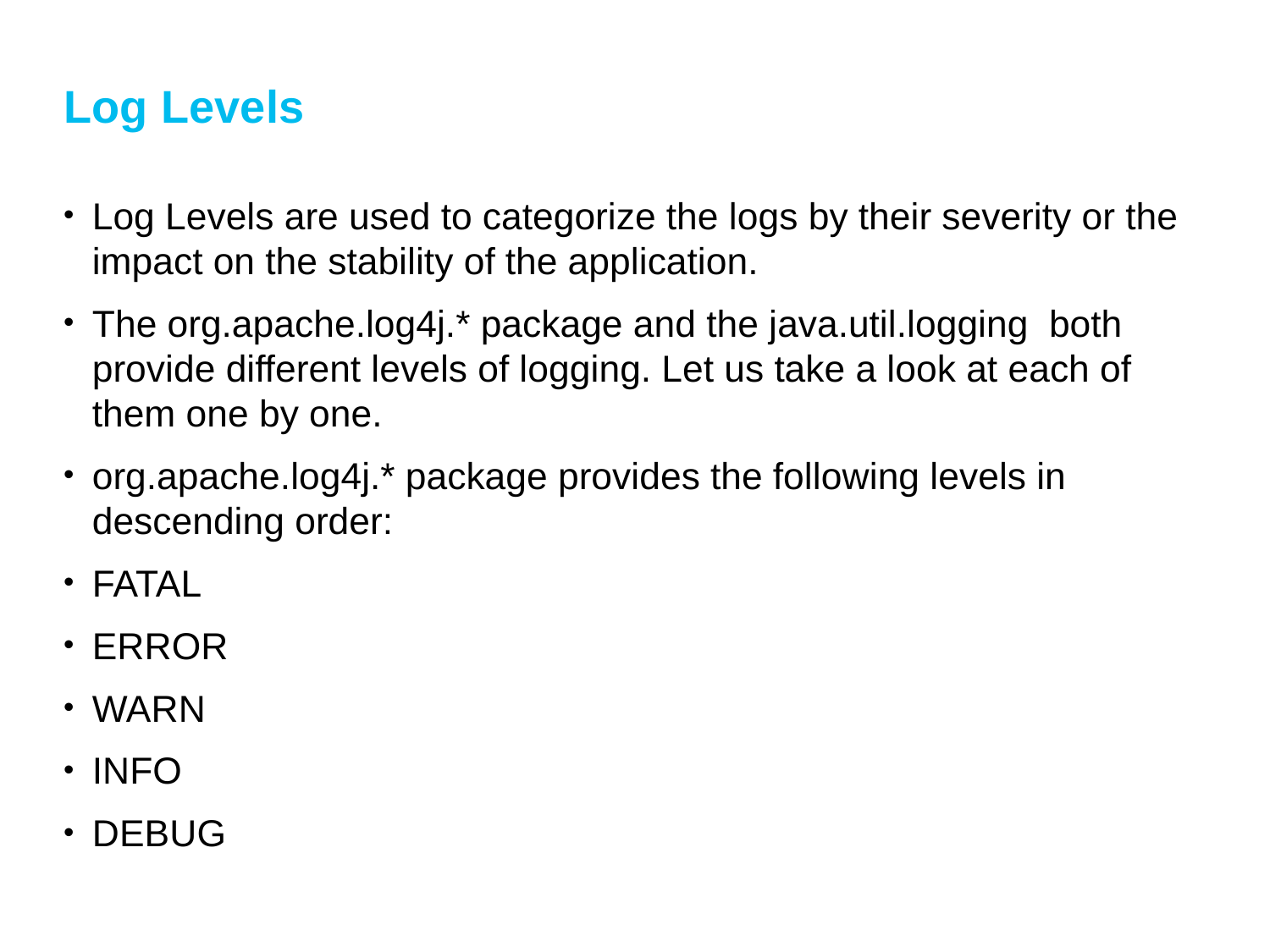

19
# Log Levels
Log Levels are used to categorize the logs by their severity or the impact on the stability of the application.
The org.apache.log4j.* package and the java.util.logging  both provide different levels of logging. Let us take a look at each of them one by one.
org.apache.log4j.* package provides the following levels in descending order:
FATAL
ERROR
WARN
INFO
DEBUG